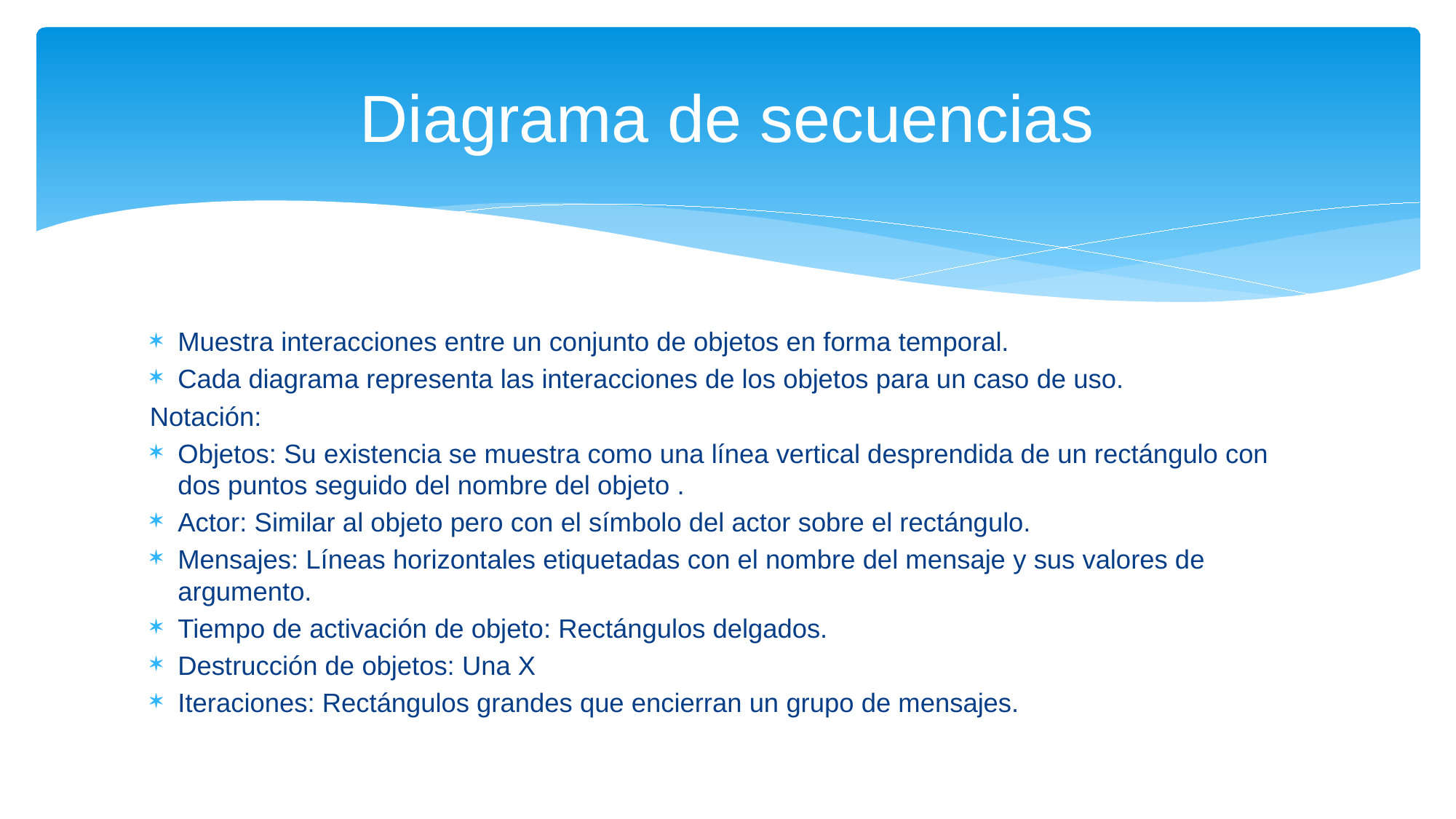

# Diagrama de secuencias
Muestra interacciones entre un conjunto de objetos en forma temporal.
Cada diagrama representa las interacciones de los objetos para un caso de uso.
Notación:
Objetos: Su existencia se muestra como una línea vertical desprendida de un rectángulo con dos puntos seguido del nombre del objeto .
Actor: Similar al objeto pero con el símbolo del actor sobre el rectángulo.
Mensajes: Líneas horizontales etiquetadas con el nombre del mensaje y sus valores de argumento.
Tiempo de activación de objeto: Rectángulos delgados.
Destrucción de objetos: Una X
Iteraciones: Rectángulos grandes que encierran un grupo de mensajes.